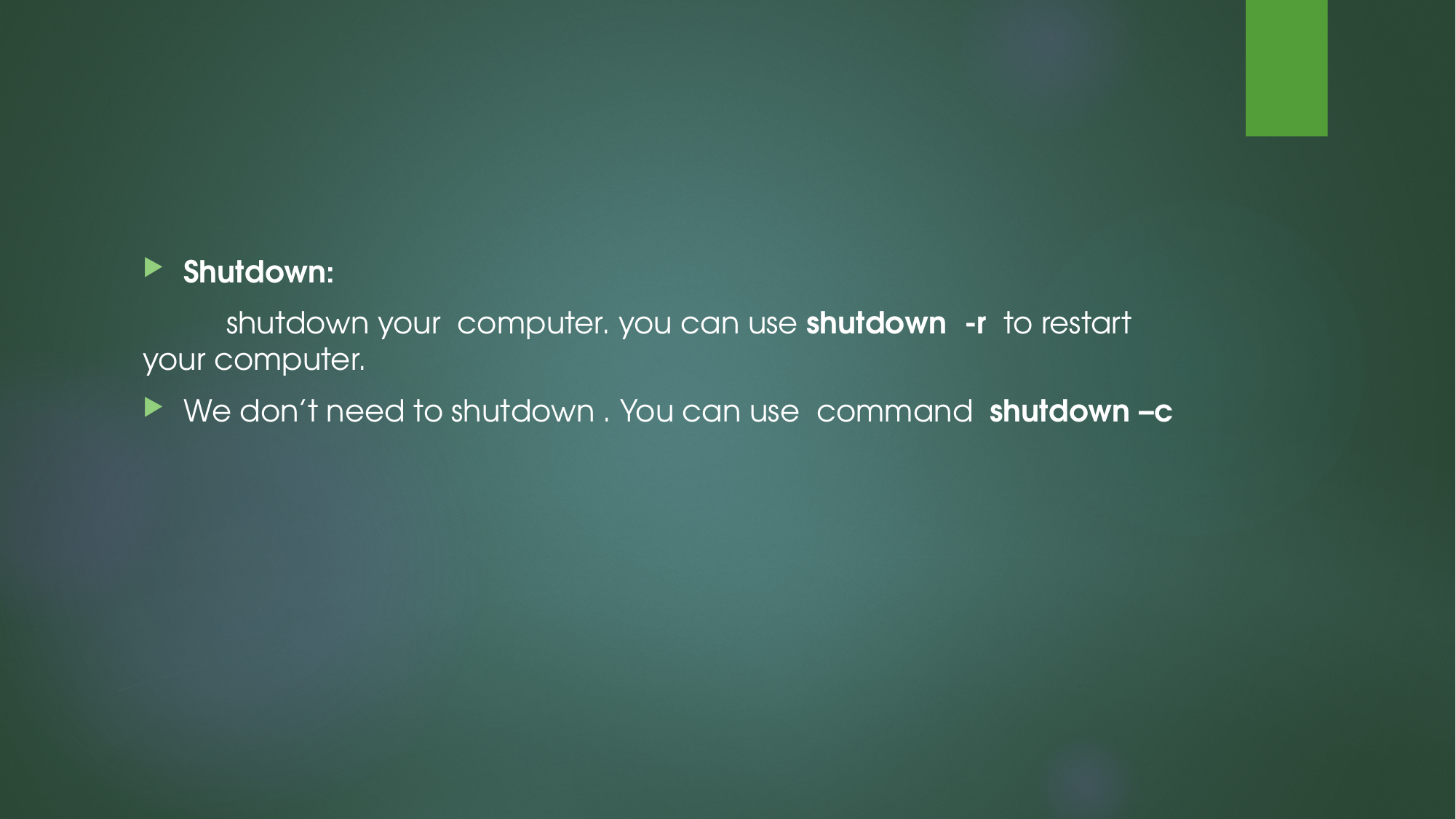

Shutdown:
          shutdown your  computer. you can use shutdown  -r  to restart your computer.
We don’t need to shutdown . You can use  command  shutdown –c